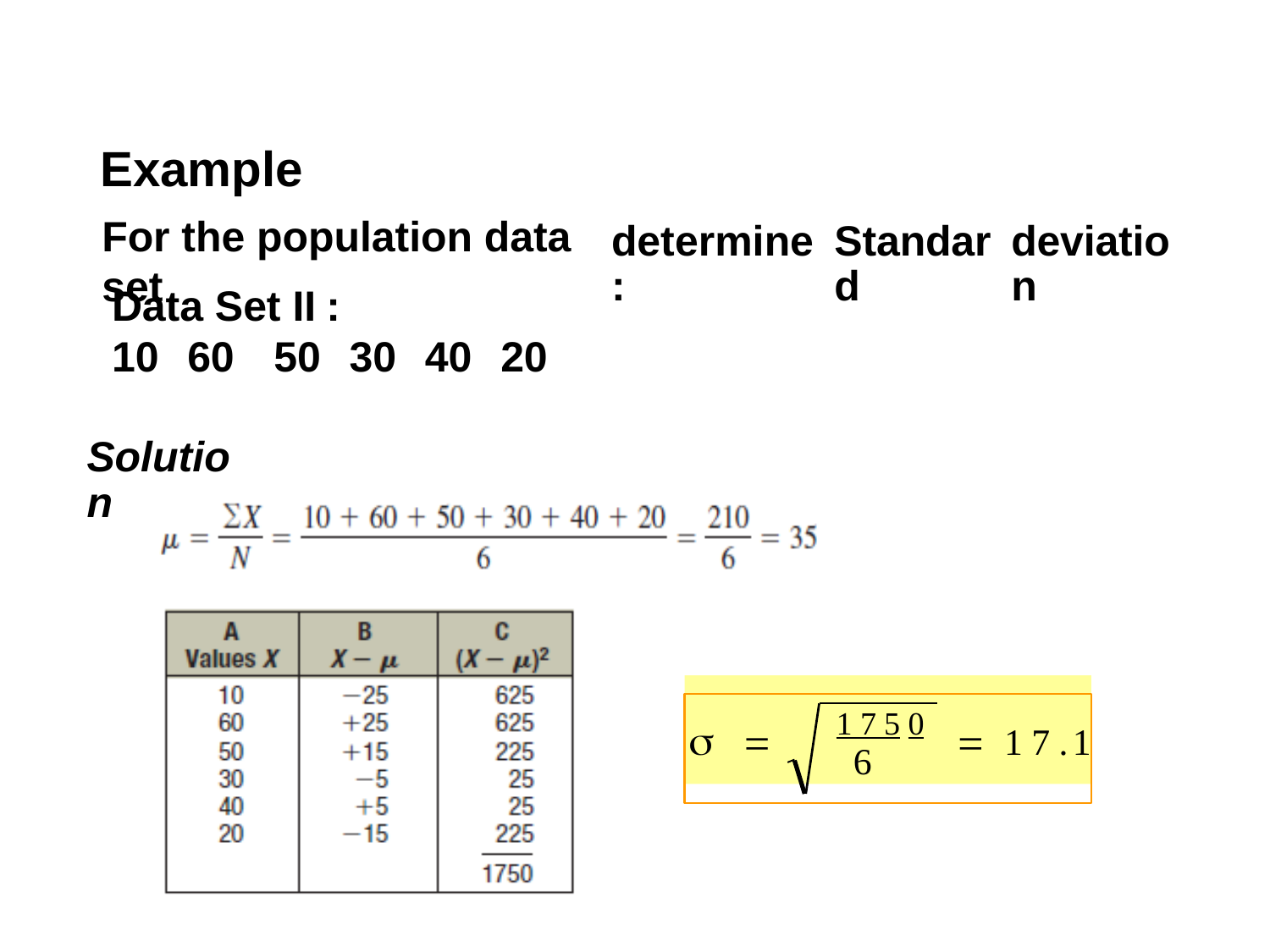

Example
For the population data set
determine:
Standard
deviation
Data Set II
:
10
60
50
30
40
20
Solution

σ =    1750 = 17.1
6